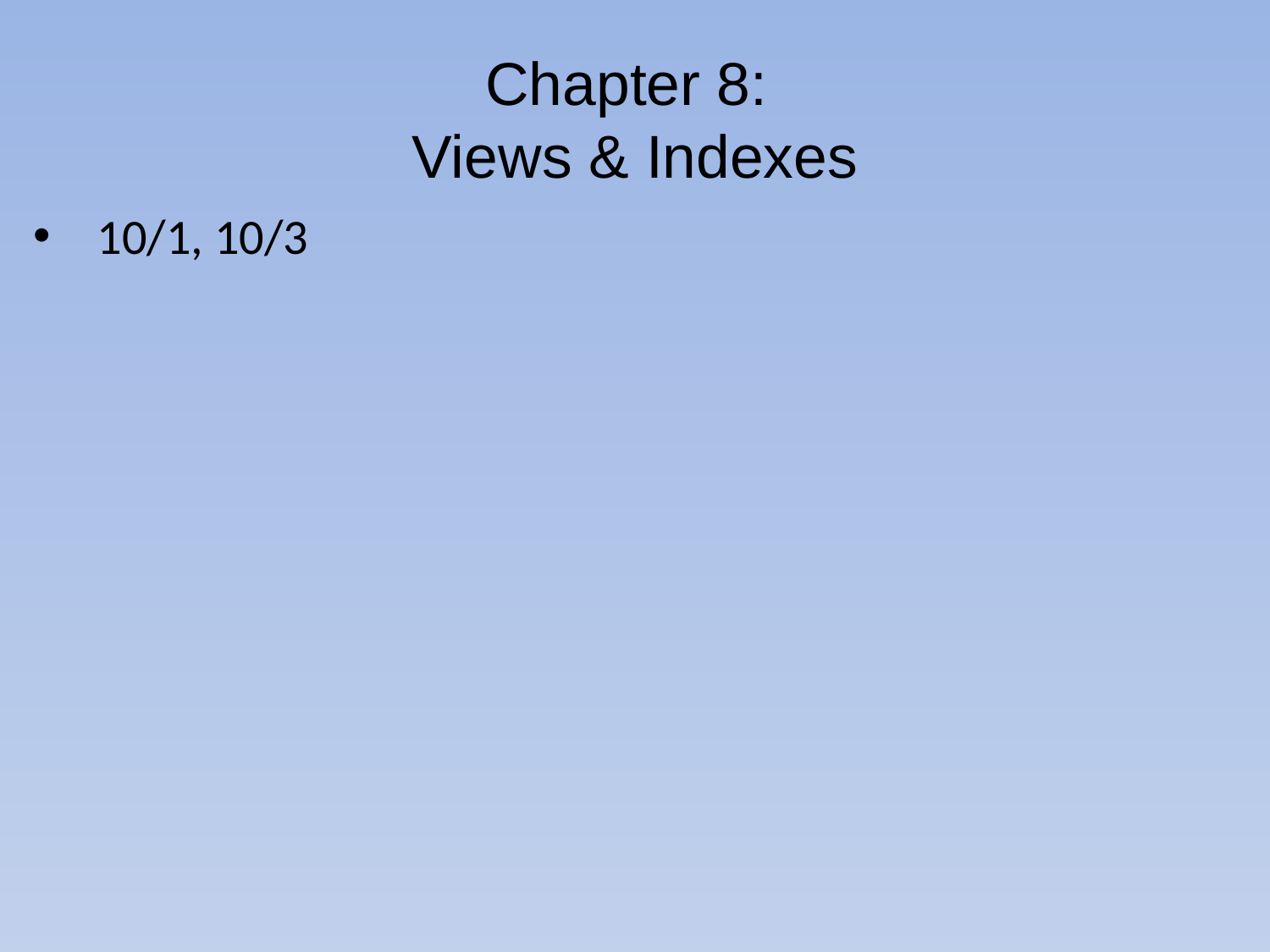

# Chapter 8: Views & Indexes
10/1, 10/3